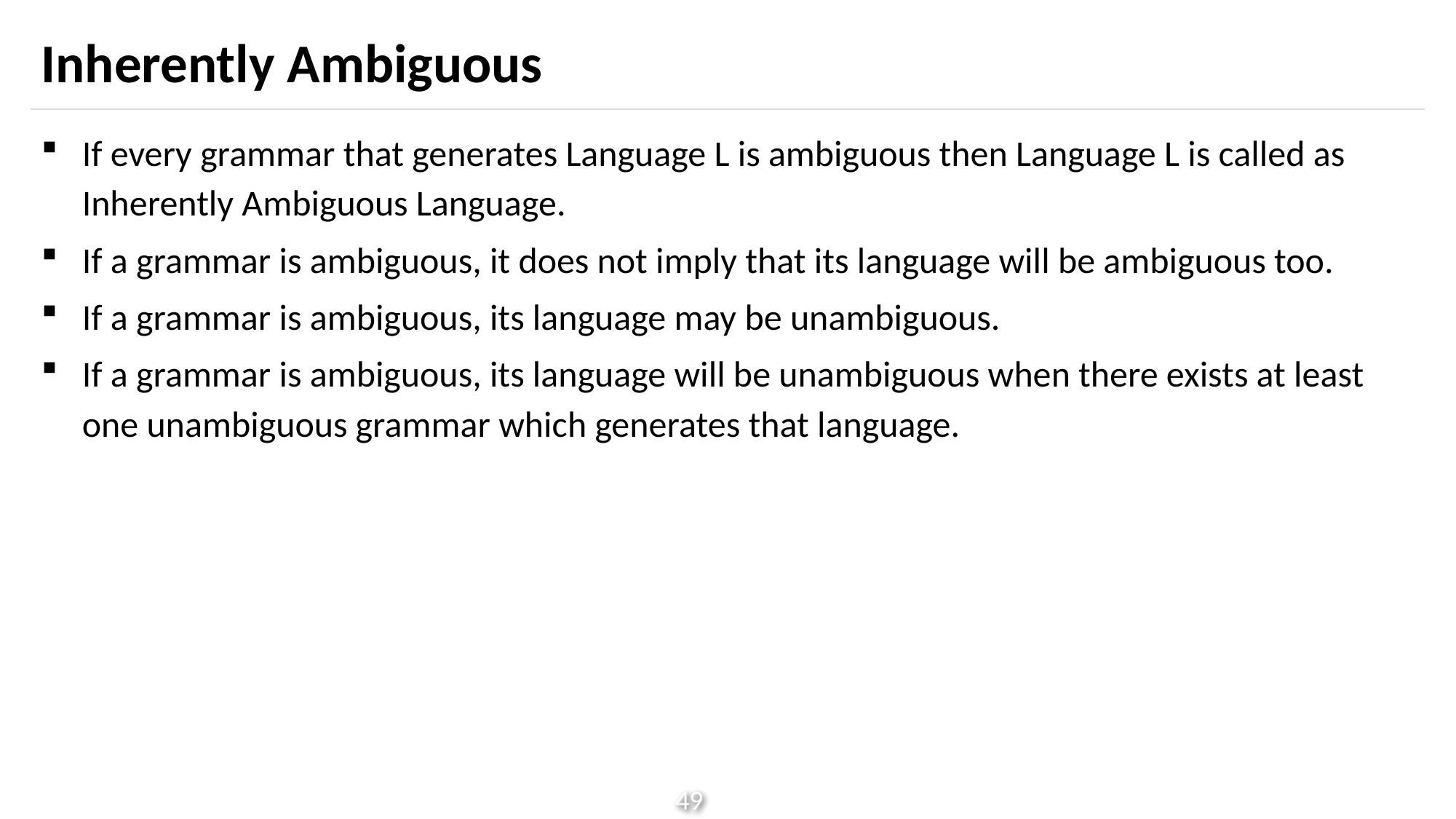

# Inherently Ambiguous
If every grammar that generates Language L is ambiguous then Language L is called as Inherently Ambiguous Language.
If a grammar is ambiguous, it does not imply that its language will be ambiguous too.
If a grammar is ambiguous, its language may be unambiguous.
If a grammar is ambiguous, its language will be unambiguous when there exists at least one unambiguous grammar which generates that language.